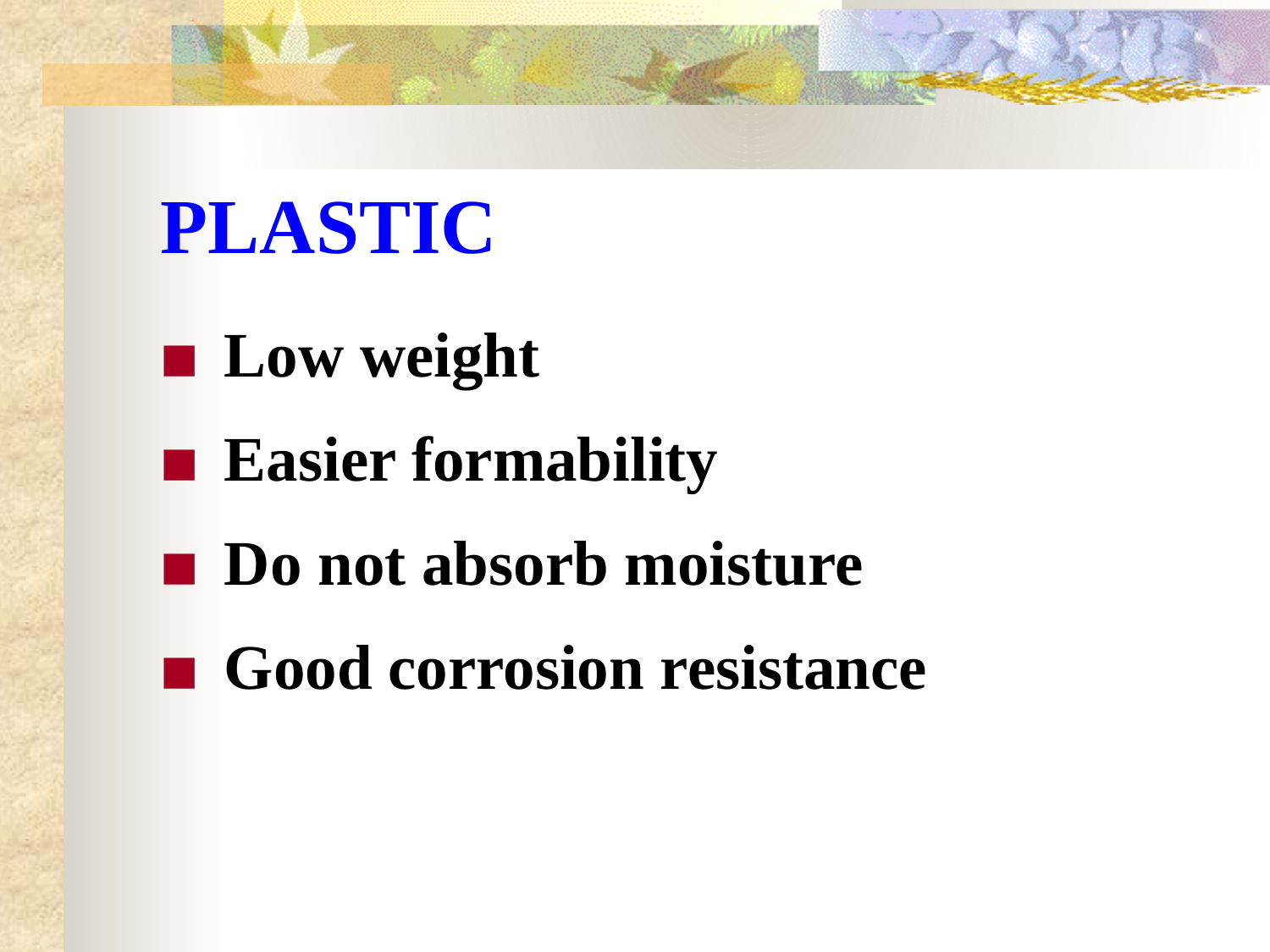

# PLASTIC
Low weight
Easier formability
Do not absorb moisture
Good corrosion resistance